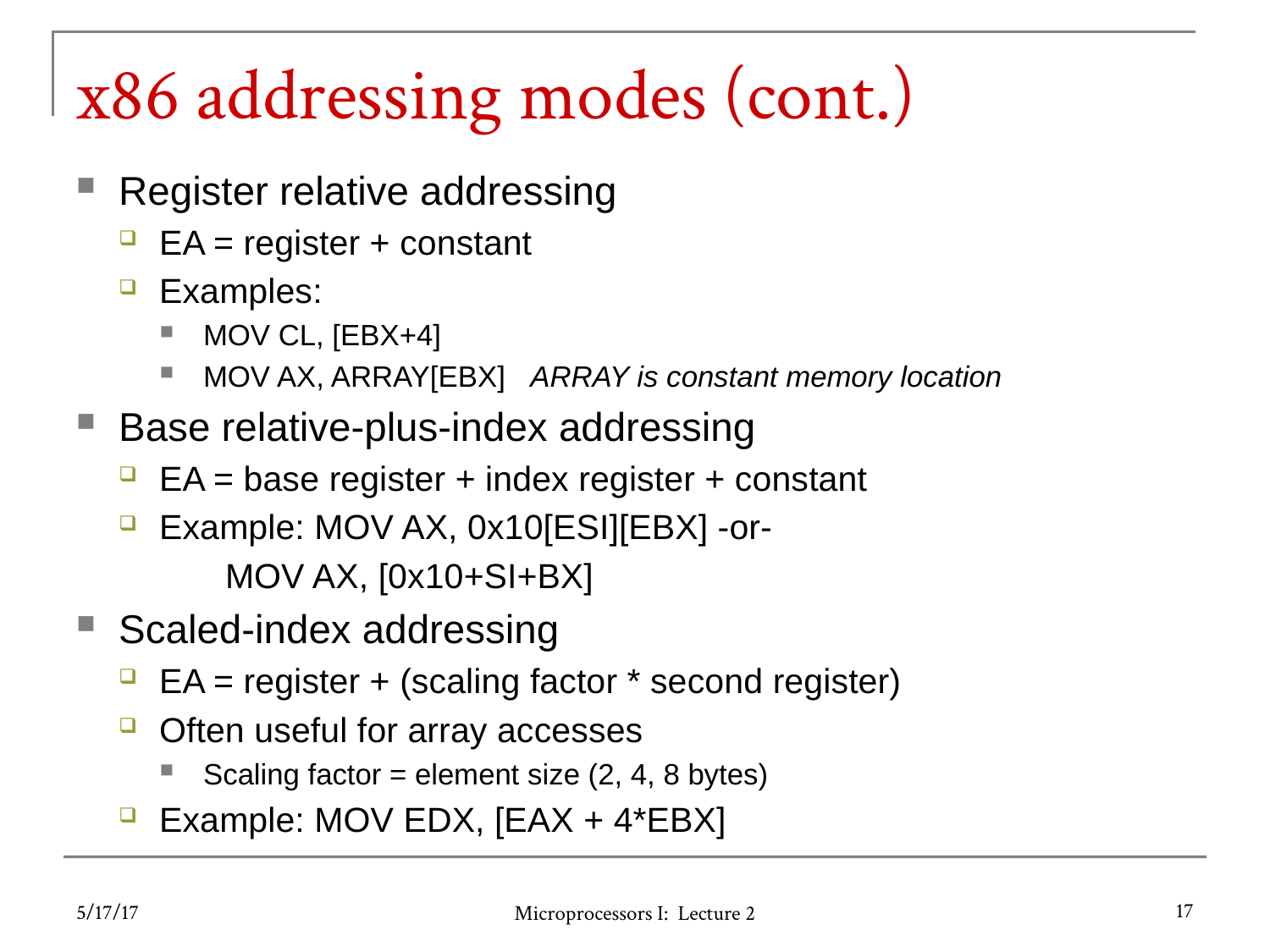

# x86 addressing modes (cont.)
Register relative addressing
EA = register + constant
Examples:
MOV CL, [EBX+4]
MOV AX, ARRAY[EBX]   ARRAY is constant memory location
Base relative-plus-index addressing
EA = base register + index register + constant
Example: MOV AX, 0x10[ESI][EBX] -or-
		 MOV AX, [0x10+SI+BX]
Scaled-index addressing
EA = register + (scaling factor * second register)
Often useful for array accesses
Scaling factor = element size (2, 4, 8 bytes)
Example: MOV EDX, [EAX + 4*EBX]

5/17/17
17
Microprocessors I:  Lecture 2